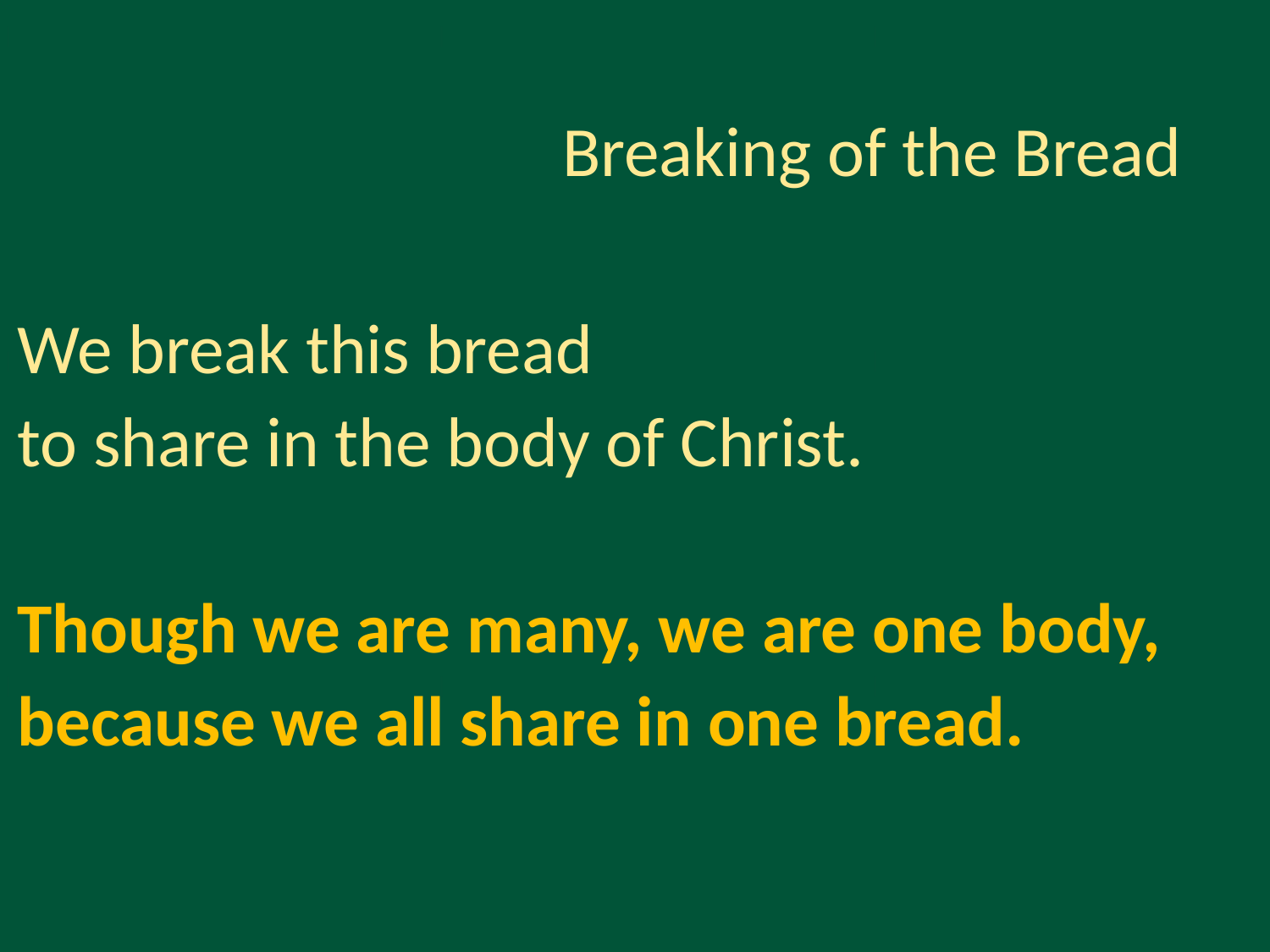

# Breaking of the Bread

We break this bread
to share in the body of Christ.

Though we are many, we are one body,
because we all share in one bread.